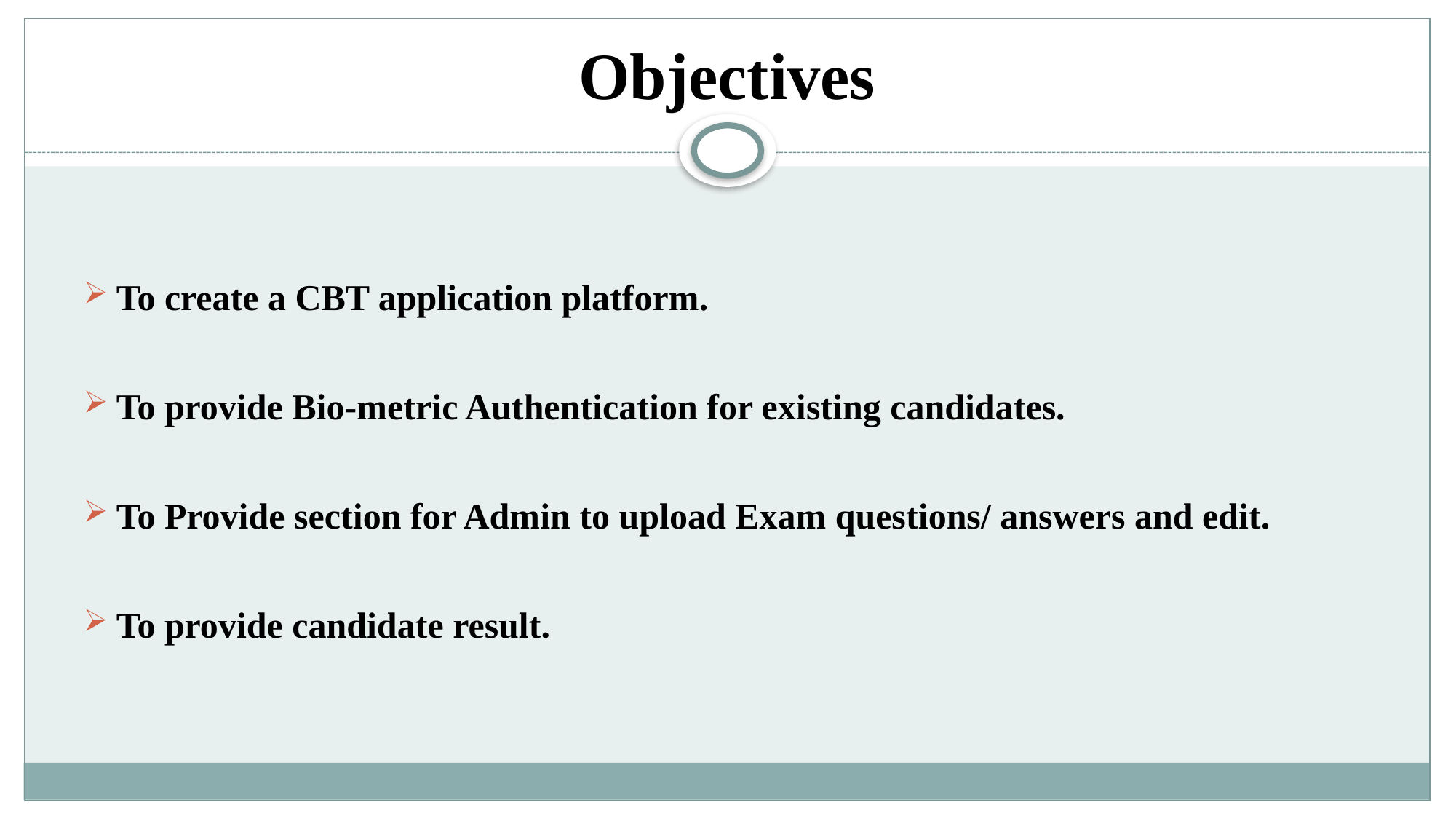

# Objectives

To create a CBT application platform.
To provide Bio-metric Authentication for existing candidates.
To Provide section for Admin to upload Exam questions/ answers and edit.
To provide candidate result.